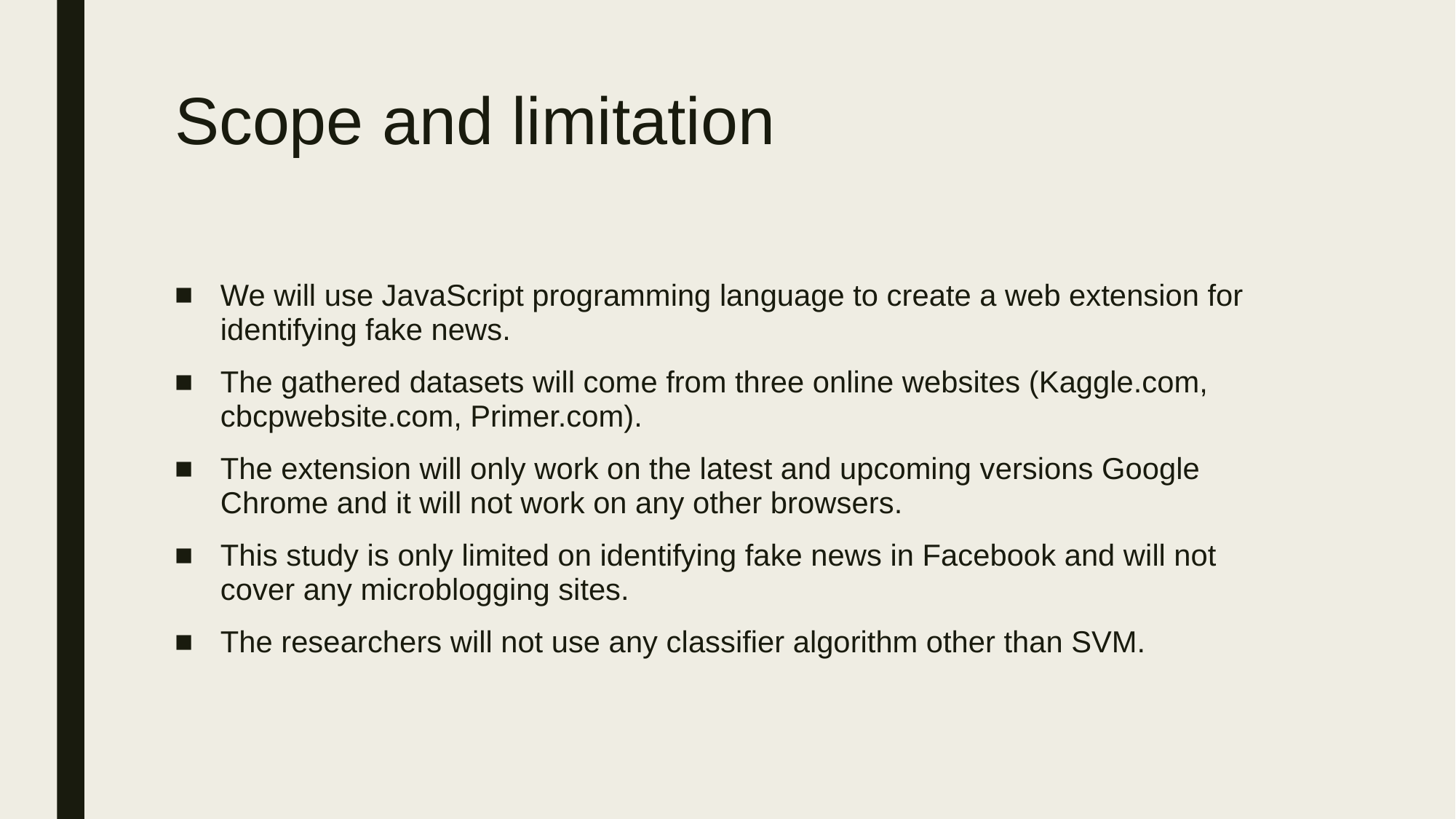

# Scope and limitation
We will use JavaScript programming language to create a web extension for identifying fake news.
The gathered datasets will come from three online websites (Kaggle.com, cbcpwebsite.com, Primer.com).
The extension will only work on the latest and upcoming versions Google Chrome and it will not work on any other browsers.
This study is only limited on identifying fake news in Facebook and will not cover any microblogging sites.
The researchers will not use any classifier algorithm other than SVM.